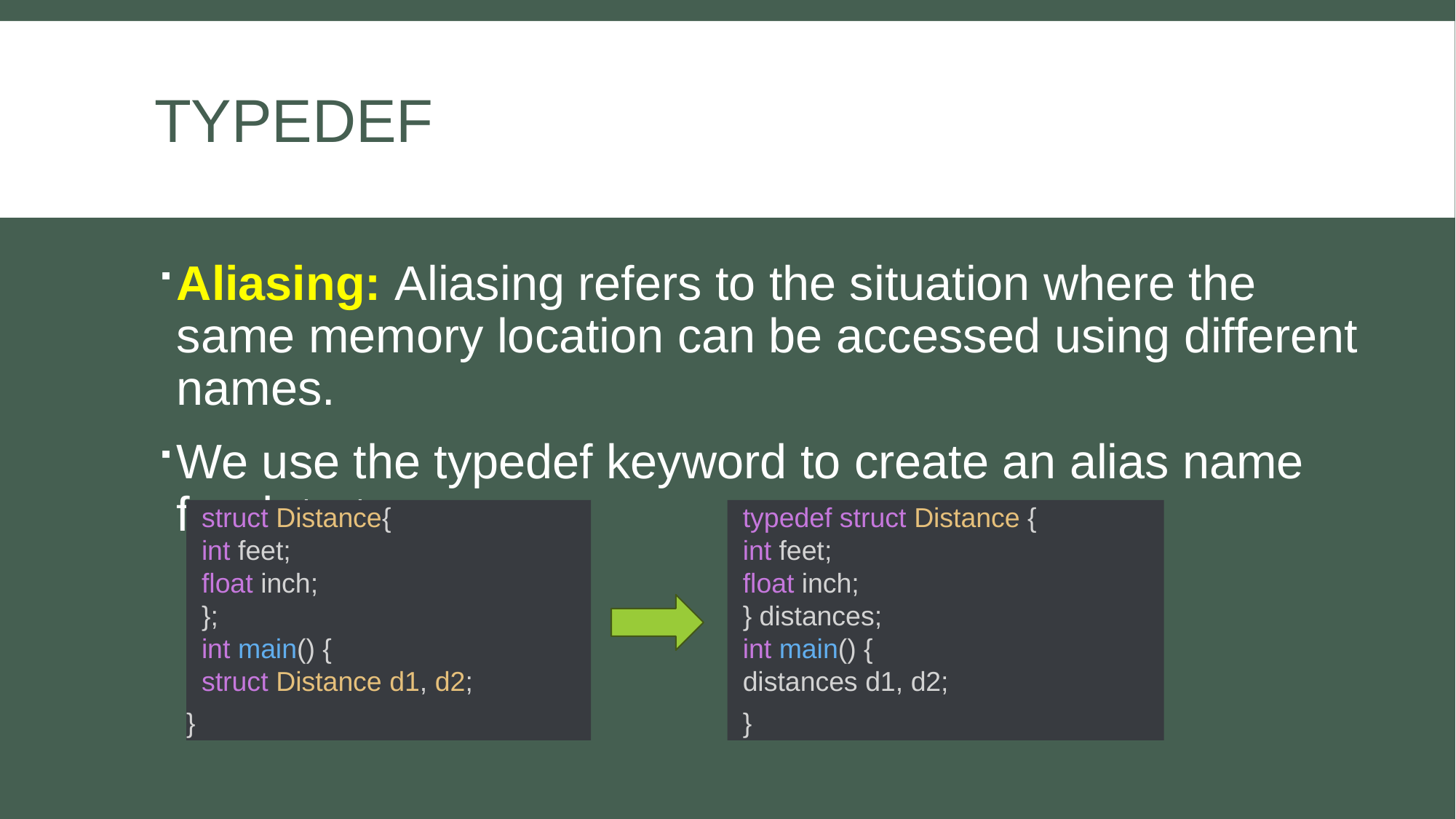

# TypeDef
Aliasing: Aliasing refers to the situation where the same memory location can be accessed using different names.
We use the typedef keyword to create an alias name for data types.
  typedef struct Distance {
  int feet;
  float inch;
  } distances;
  int main() {
  distances d1, d2;
  }
  struct Distance{
  int feet;
  float inch;
  };
  int main() {
  struct Distance d1, d2;
}